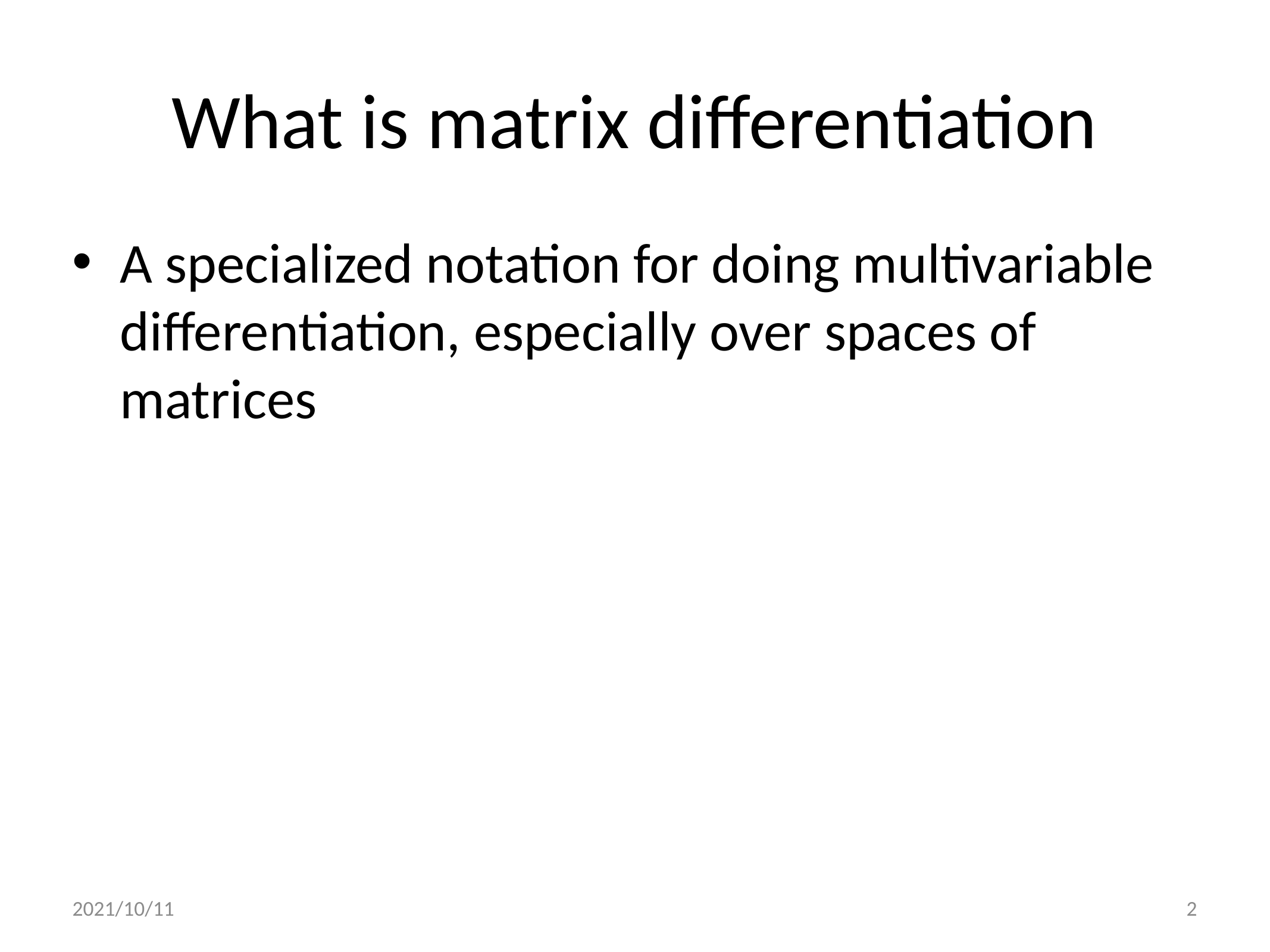

# What is matrix differentiation
A specialized notation for doing multivariable differentiation, especially over spaces of matrices
2021/10/11
2